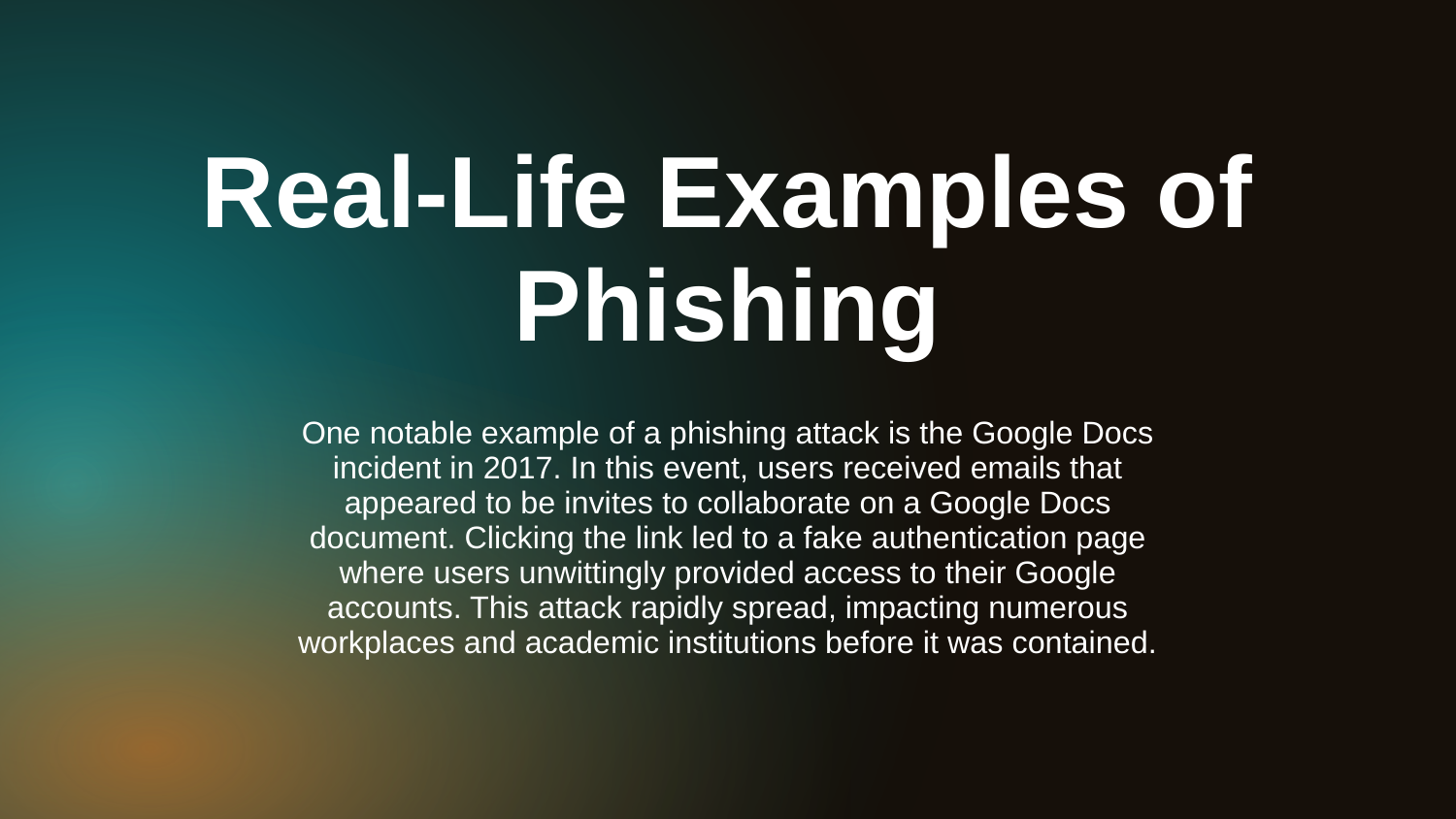

Real-Life Examples of Phishing
# One notable example of a phishing attack is the Google Docs incident in 2017. In this event, users received emails that appeared to be invites to collaborate on a Google Docs document. Clicking the link led to a fake authentication page where users unwittingly provided access to their Google accounts. This attack rapidly spread, impacting numerous workplaces and academic institutions before it was contained.